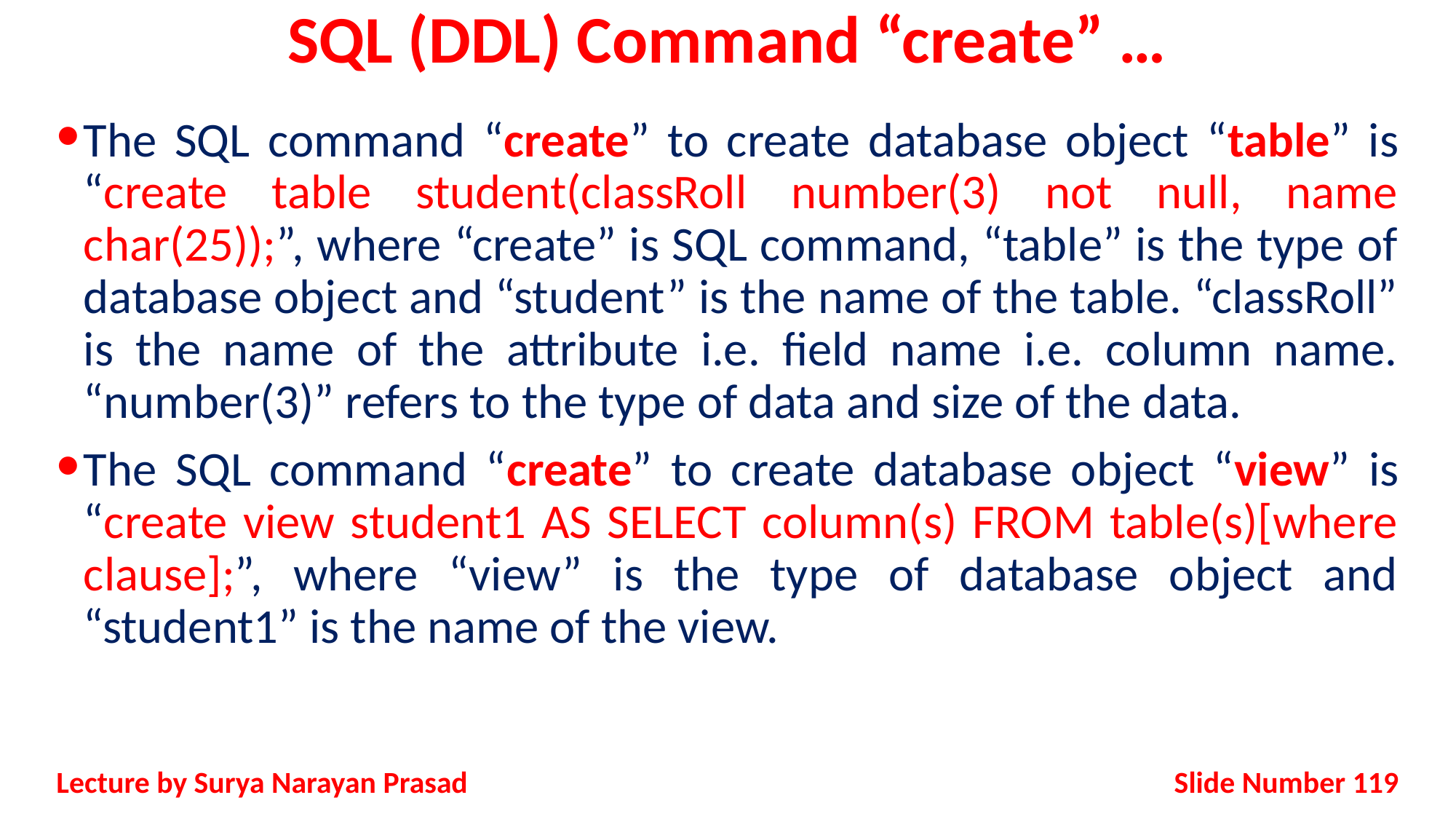

# SQL (DDL) Command “create” …
The SQL command “create” to create database object “table” is “create table student(classRoll number(3) not null, name char(25));”, where “create” is SQL command, “table” is the type of database object and “student” is the name of the table. “classRoll” is the name of the attribute i.e. field name i.e. column name. “number(3)” refers to the type of data and size of the data.
The SQL command “create” to create database object “view” is “create view student1 AS SELECT column(s) FROM table(s)[where clause];”, where “view” is the type of database object and “student1” is the name of the view.

Slide Number 119
Lecture by Surya Narayan Prasad